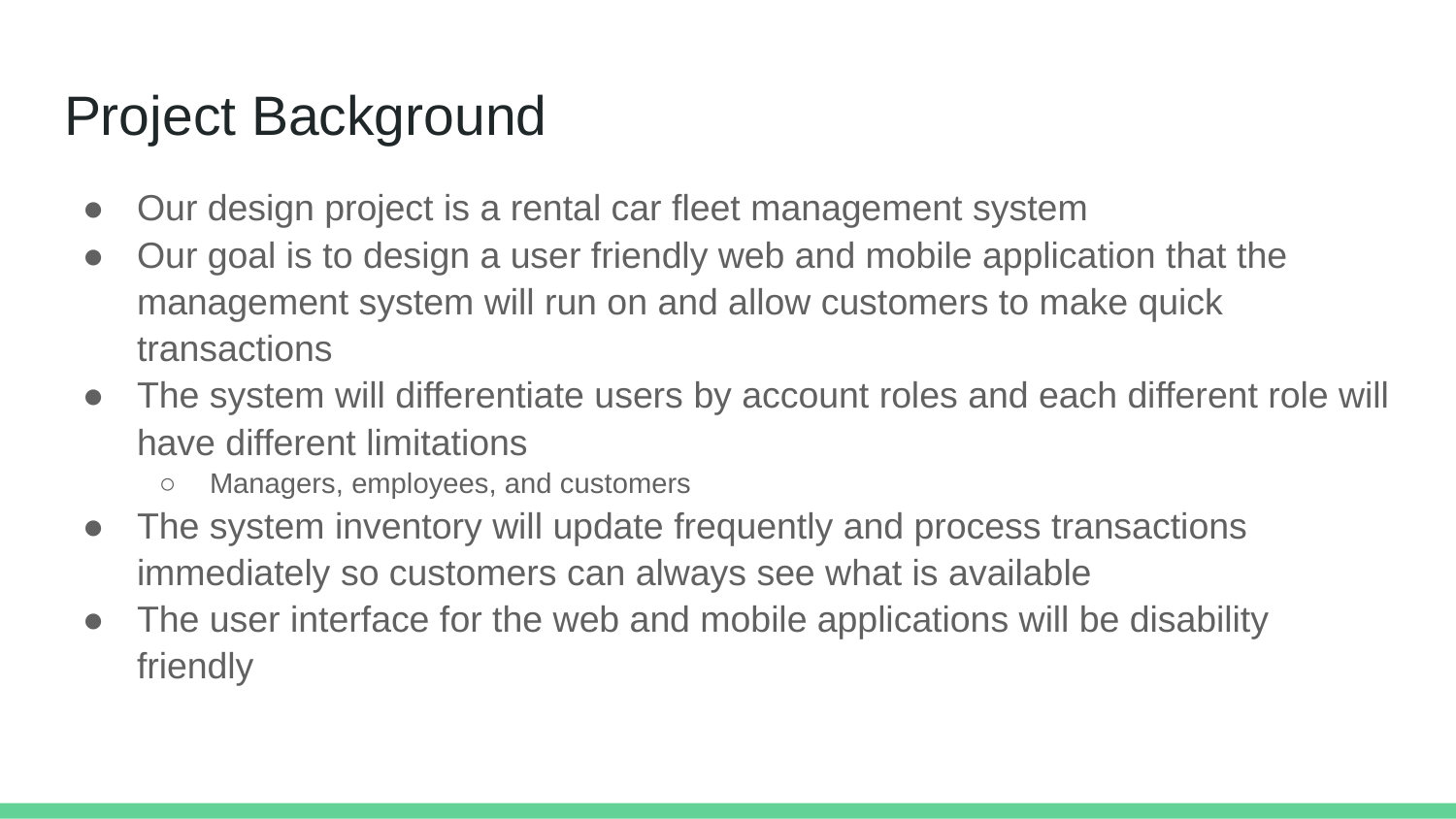

# Project Background
Our design project is a rental car fleet management system
Our goal is to design a user friendly web and mobile application that the management system will run on and allow customers to make quick transactions
The system will differentiate users by account roles and each different role will have different limitations
Managers, employees, and customers
The system inventory will update frequently and process transactions immediately so customers can always see what is available
The user interface for the web and mobile applications will be disability friendly